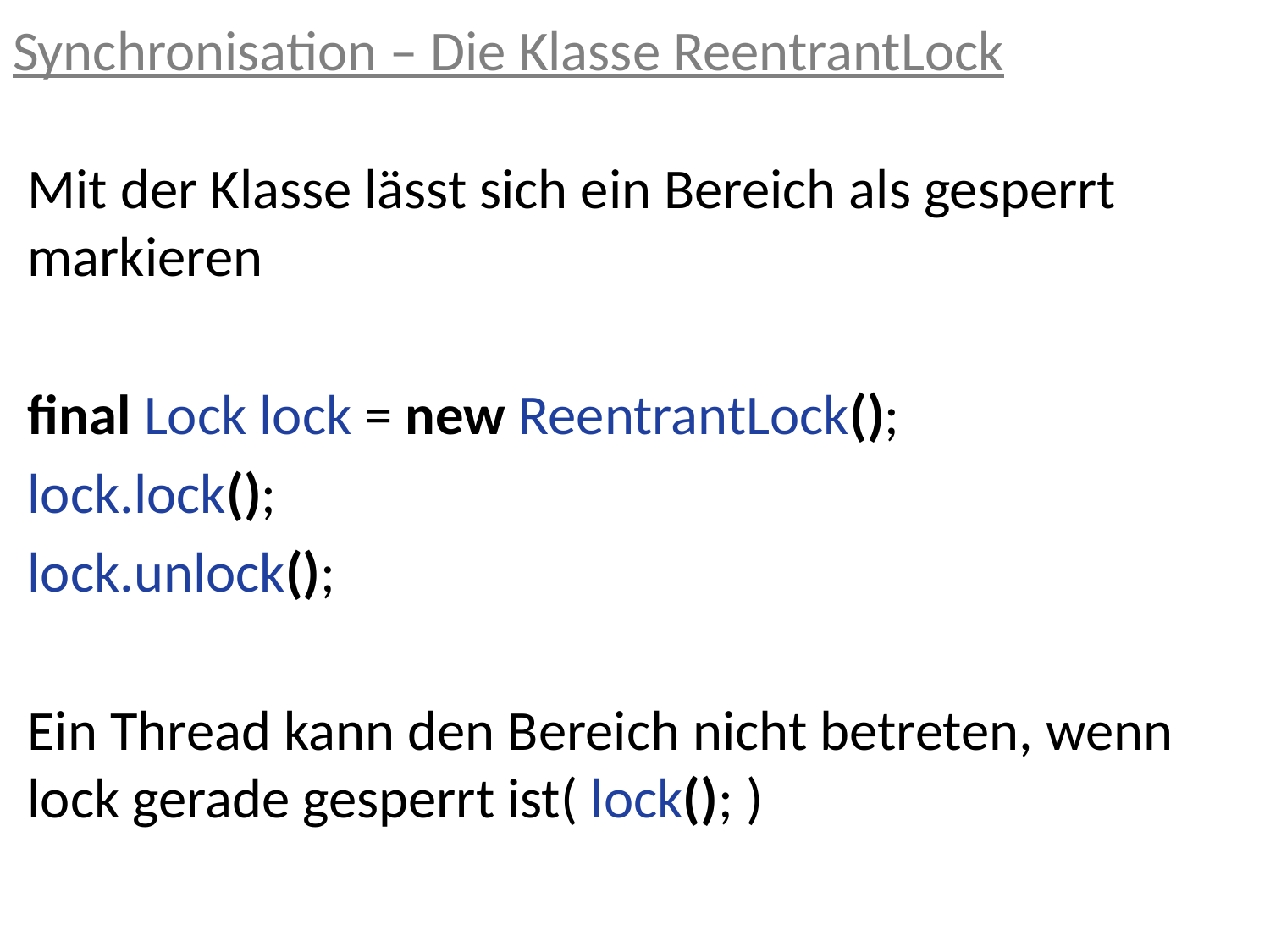

Synchronisation – Die Klasse ReentrantLock
Mit der Klasse lässt sich ein Bereich als gesperrt markieren

final Lock lock = new ReentrantLock();
lock.lock();
lock.unlock();

Ein Thread kann den Bereich nicht betreten, wenn lock gerade gesperrt ist( lock(); )